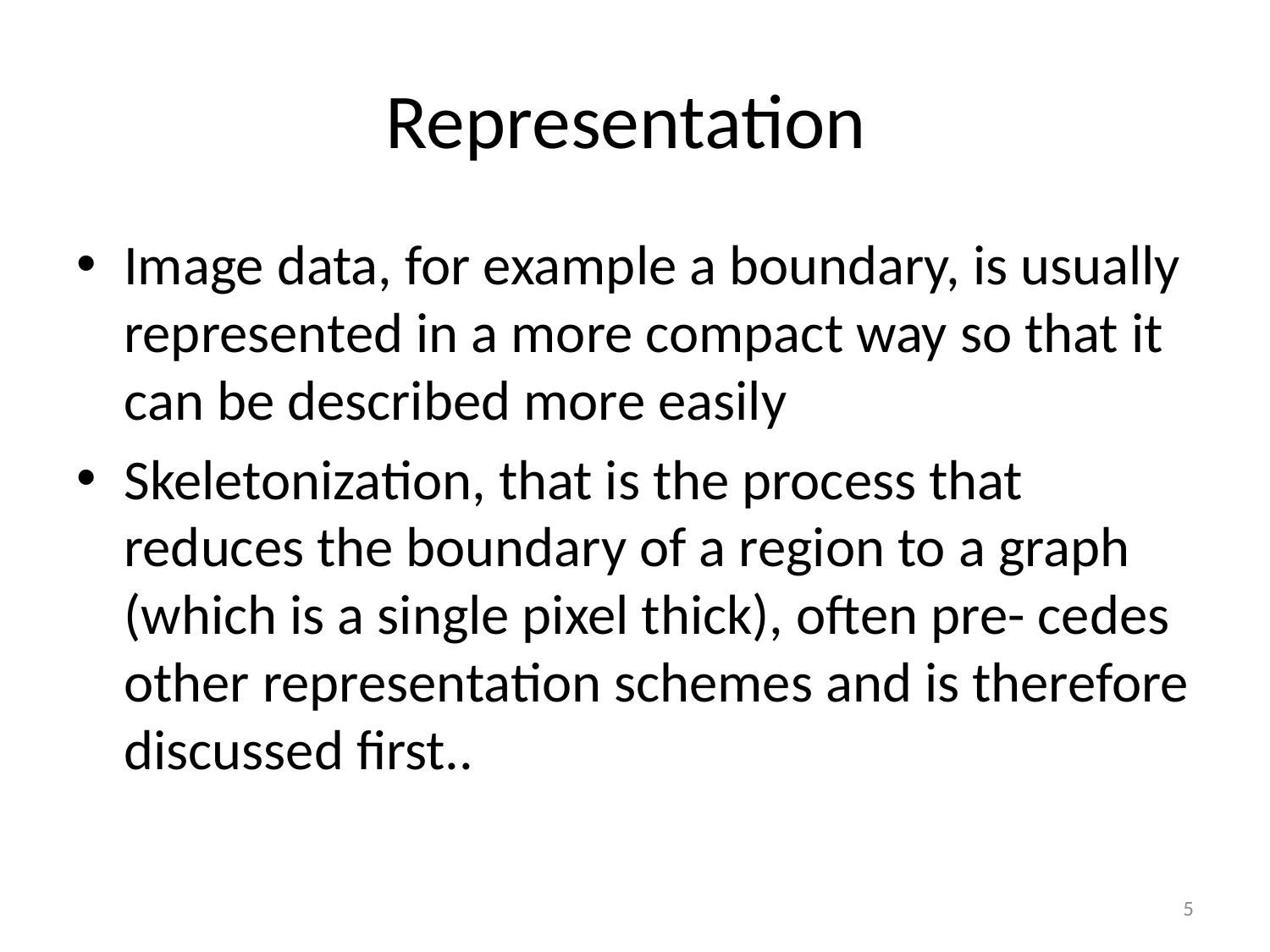

# Representation
Image data, for example a boundary, is usually represented in a more compact way so that it can be described more easily
Skeletonization, that is the process that reduces the boundary of a region to a graph (which is a single pixel thick), often pre- cedes other representation schemes and is therefore discussed first..

5